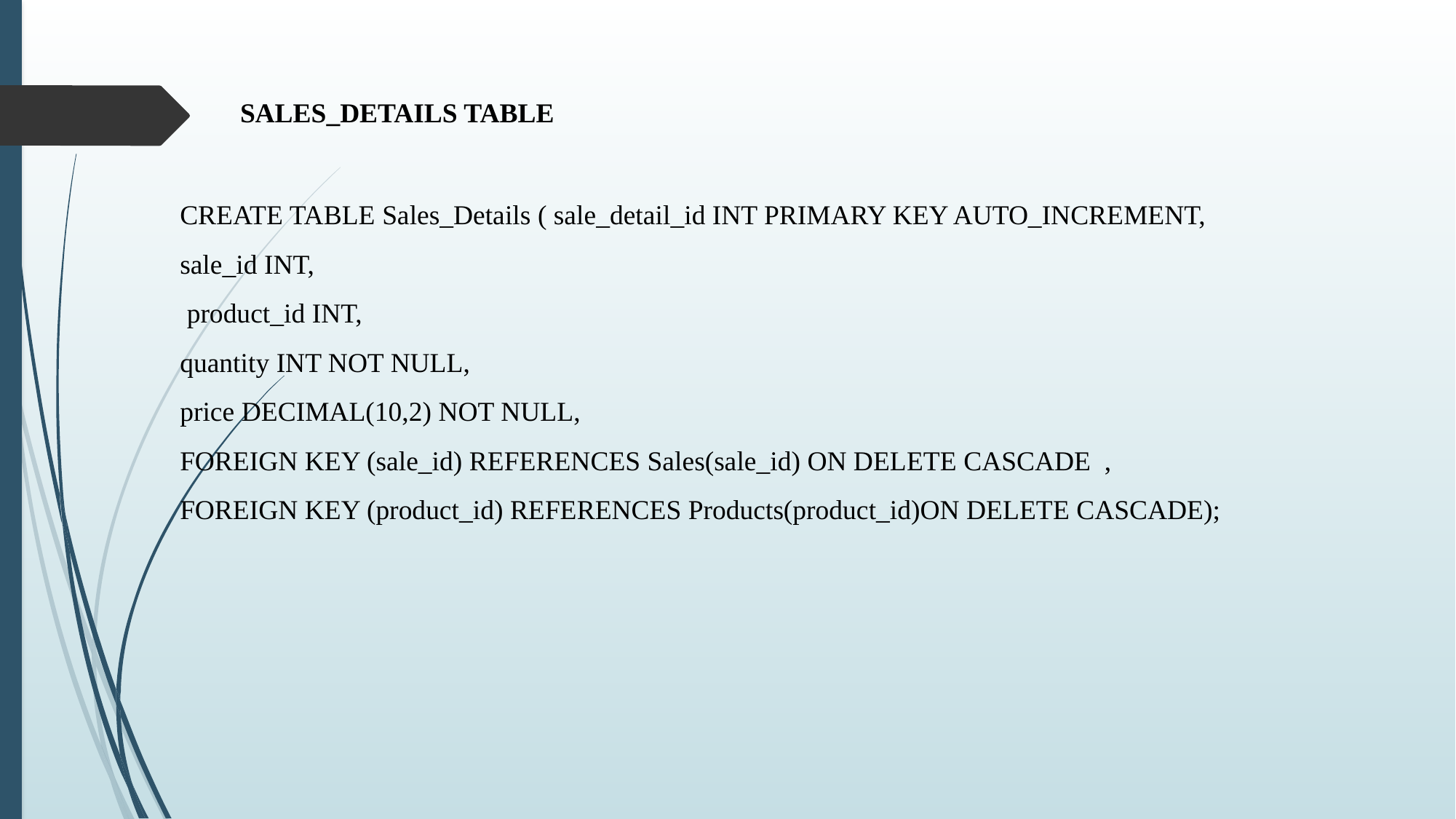

SALES_DETAILS TABLE
CREATE TABLE Sales_Details ( sale_detail_id INT PRIMARY KEY AUTO_INCREMENT,
sale_id INT,
 product_id INT,
quantity INT NOT NULL,
price DECIMAL(10,2) NOT NULL,
FOREIGN KEY (sale_id) REFERENCES Sales(sale_id) ON DELETE CASCADE  ,
FOREIGN KEY (product_id) REFERENCES Products(product_id)ON DELETE CASCADE);